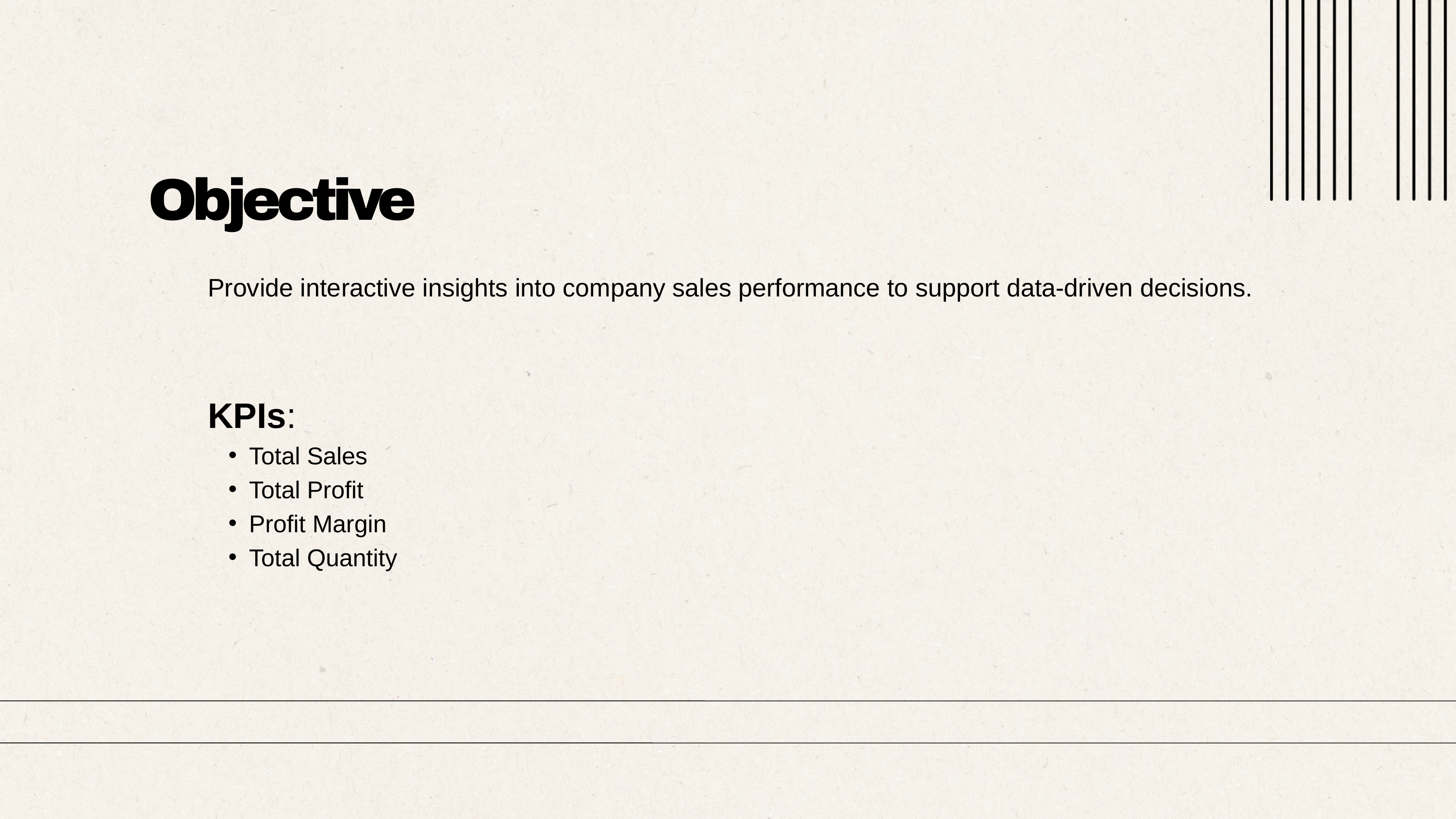

Objective
Provide interactive insights into company sales performance to support data-driven decisions.
KPIs:
Total Sales
Total Profit
Profit Margin
Total Quantity